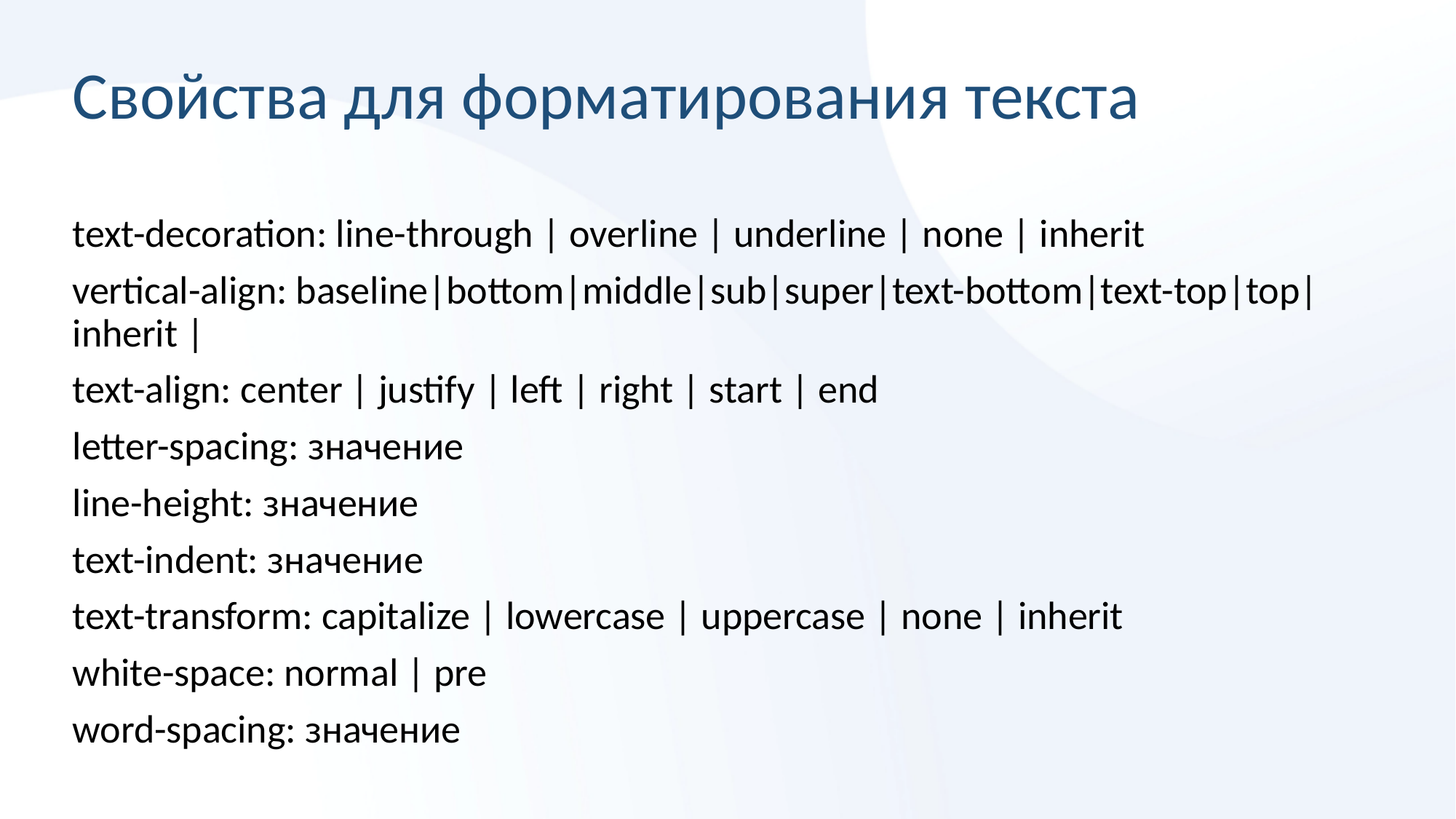

# Свойства для форматирования текста
text-decoration: line-through | overline | underline | none | inherit
vertical-align: baseline|bottom|middle|sub|super|text-bottom|text-top|top|inherit |
text-align: center | justify | left | right | start | end
letter-spacing: значение
line-height: значение
text-indent: значение
text-transform: capitalize | lowercase | uppercase | none | inherit
white-space: normal | pre
word-spacing: значение